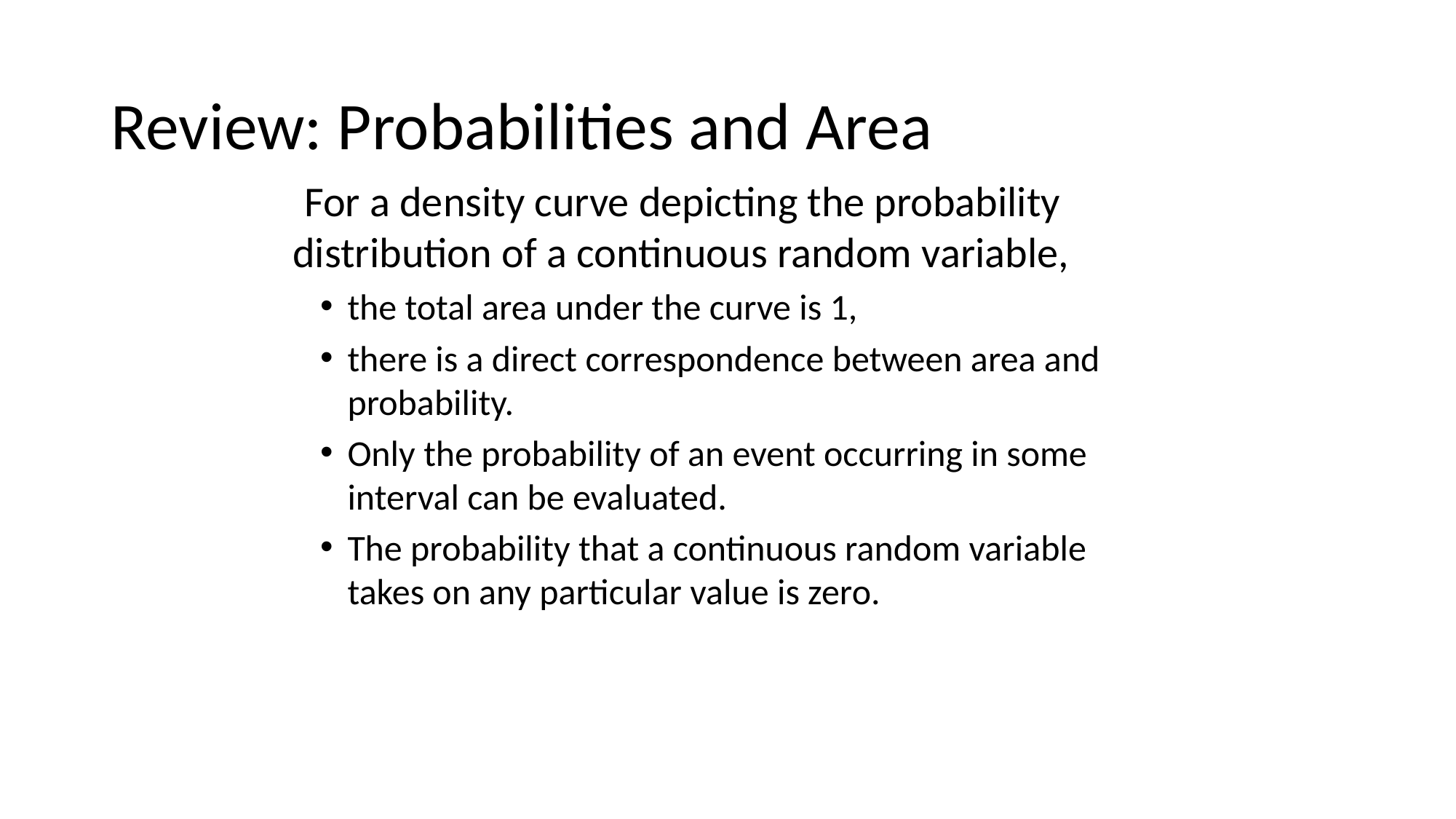

Review: Probabilities and Area
    For a density curve depicting the probability distribution of a continuous random variable,
the total area under the curve is 1,
there is a direct correspondence between area and probability.
Only the probability of an event occurring in some interval can be evaluated.
The probability that a continuous random variable takes on any particular value is zero.